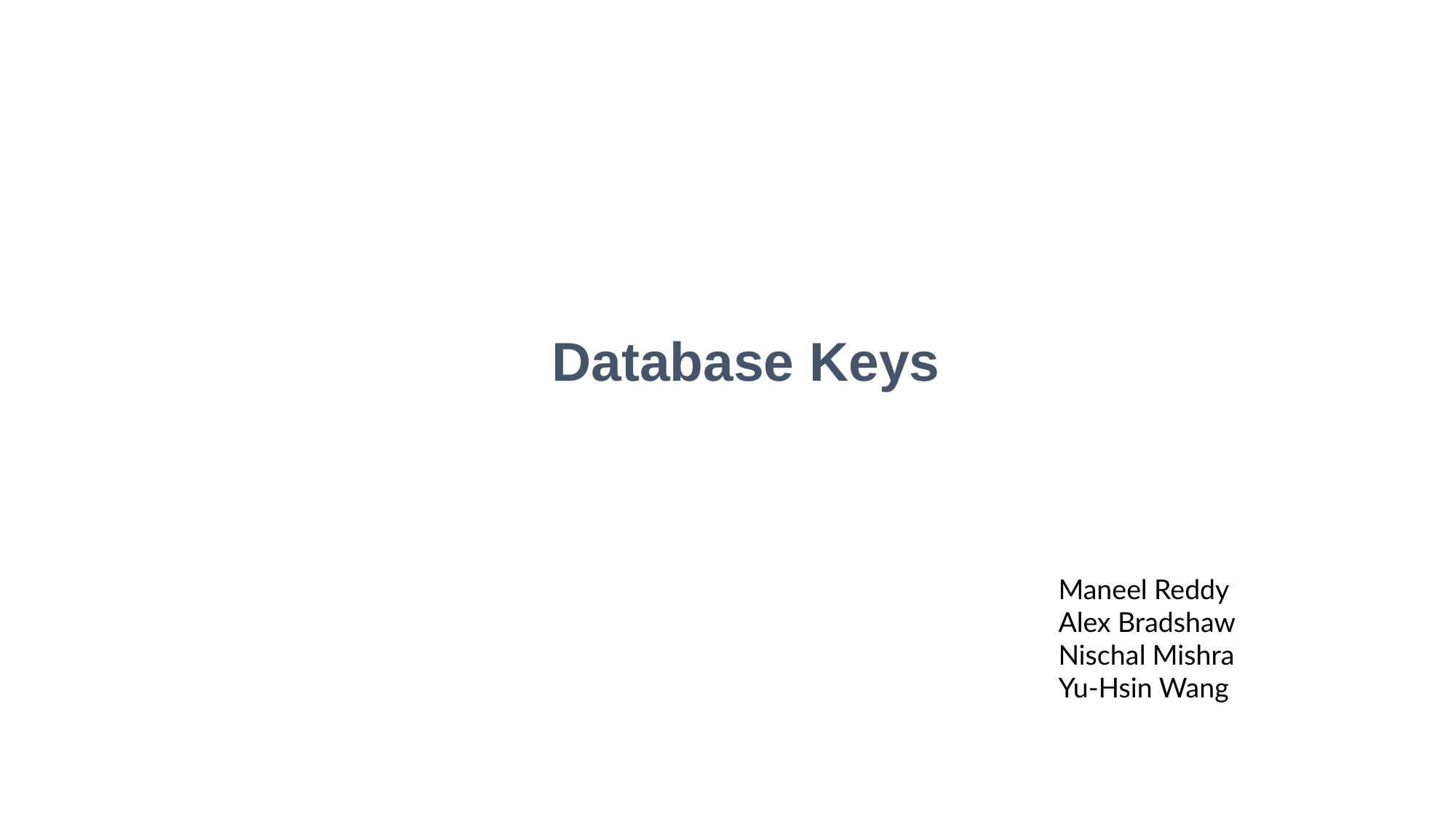

Database Keys
Maneel Reddy
Alex Bradshaw
Nischal Mishra
Yu-Hsin Wang